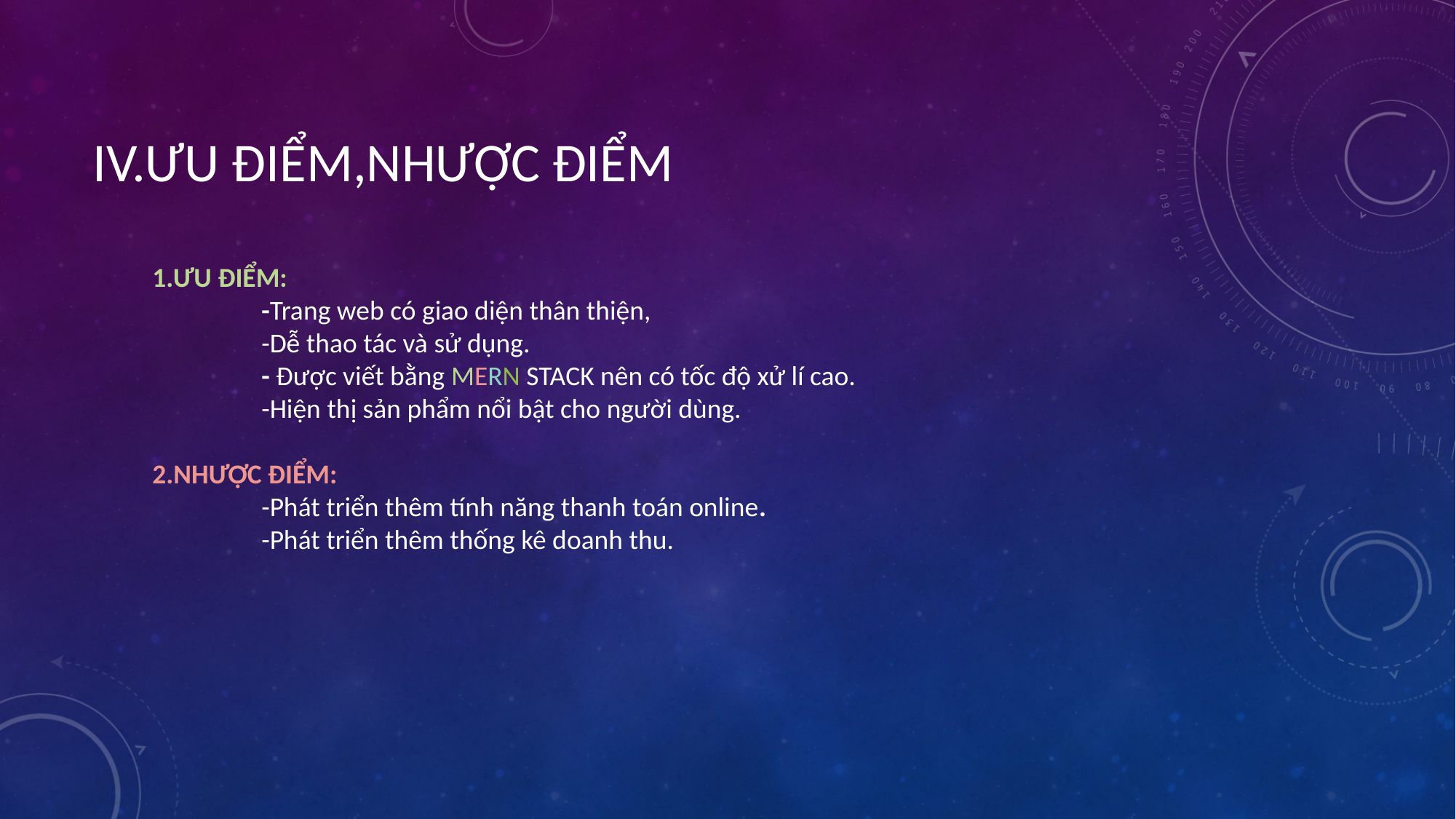

# IV.ƯU ĐIỂM,NHƯỢC ĐIỂM
1.ƯU ĐIỂM:
	-Trang web có giao diện thân thiện,
	-Dễ thao tác và sử dụng.
	- Được viết bằng MERN STACK nên có tốc độ xử lí cao.
	-Hiện thị sản phẩm nổi bật cho người dùng.

2.NHƯỢC ĐIỂM:
	-Phát triển thêm tính năng thanh toán online.
	-Phát triển thêm thống kê doanh thu.